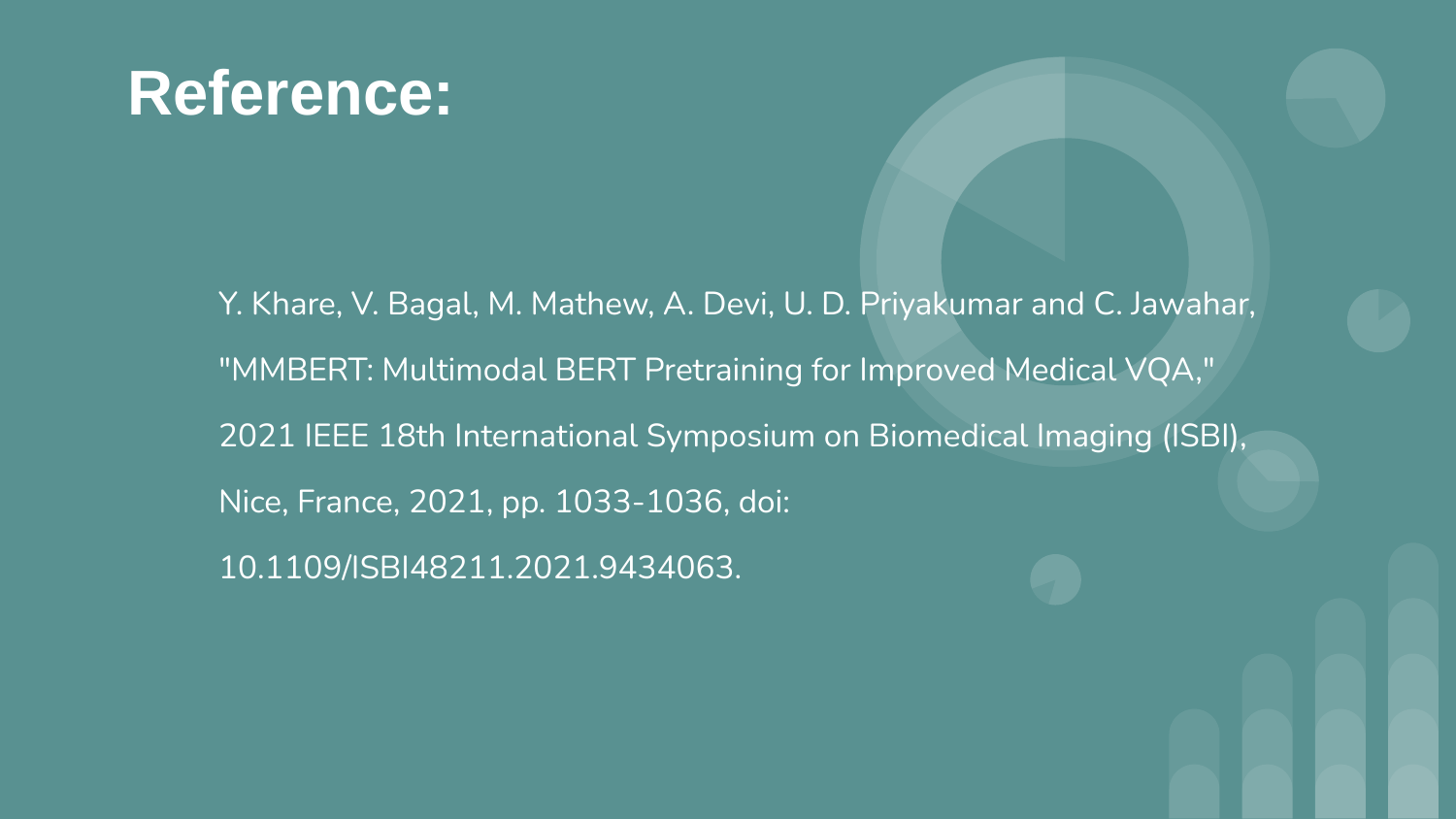

# Reference:
Y. Khare, V. Bagal, M. Mathew, A. Devi, U. D. Priyakumar and C. Jawahar, "MMBERT: Multimodal BERT Pretraining for Improved Medical VQA," 2021 IEEE 18th International Symposium on Biomedical Imaging (ISBI), Nice, France, 2021, pp. 1033-1036, doi: 10.1109/ISBI48211.2021.9434063.